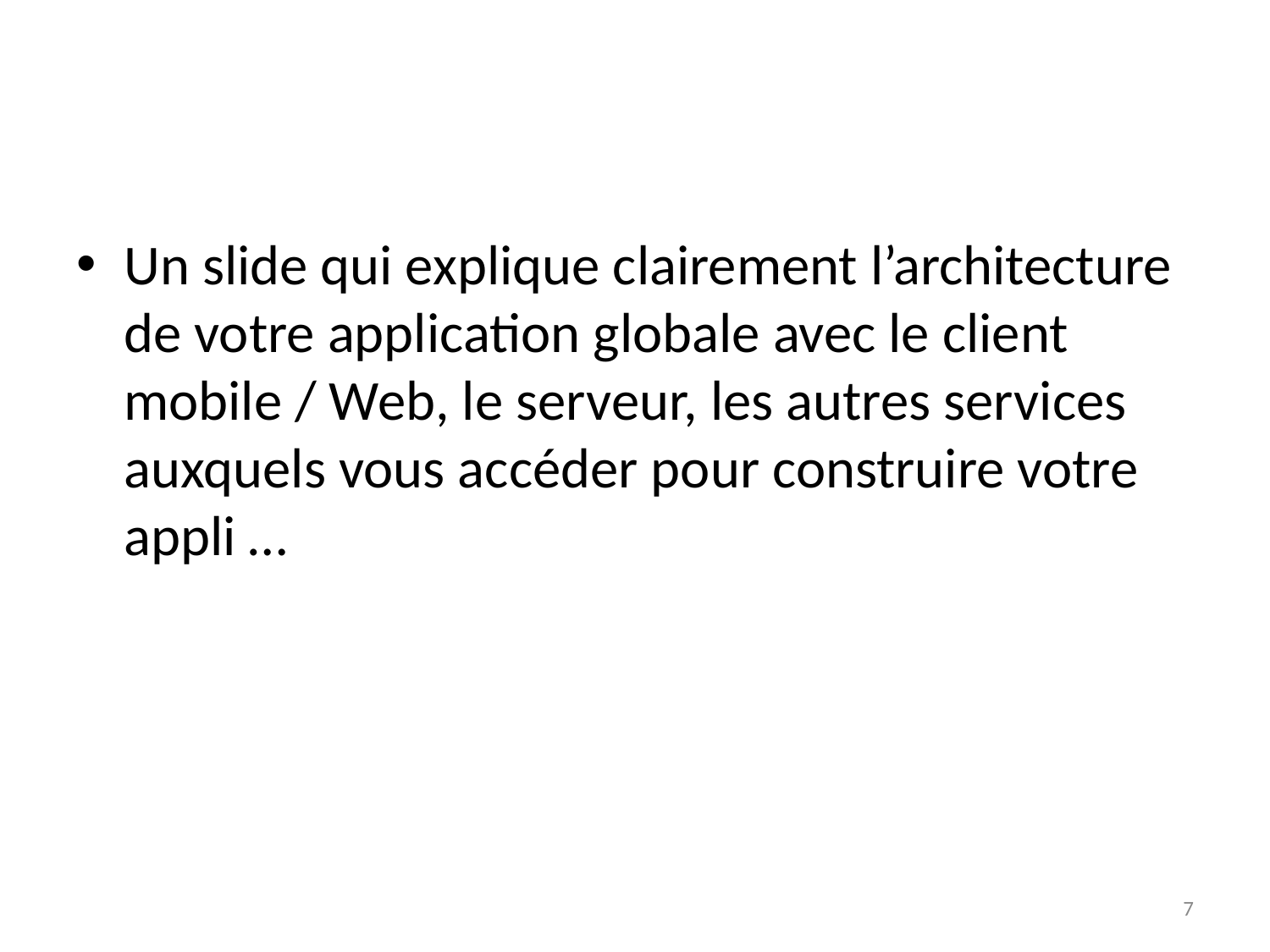

#
Un slide qui explique clairement l’architecture de votre application globale avec le client mobile / Web, le serveur, les autres services auxquels vous accéder pour construire votre appli …
7